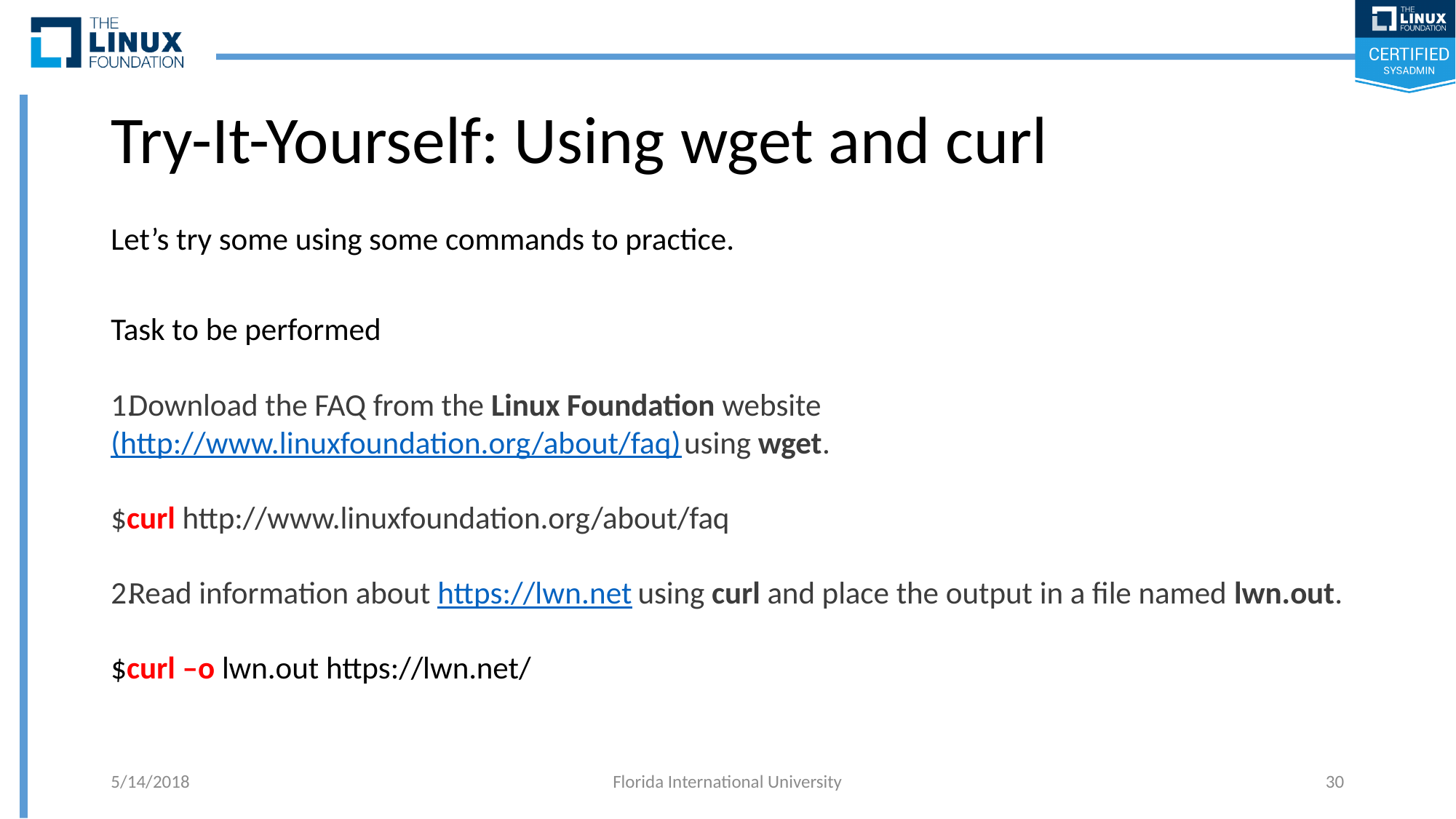

# Try-It-Yourself: Using wget and curl
Let’s try some using some commands to practice.

Task to be performed

Download the FAQ from the Linux Foundation website (http://www.linuxfoundation.org/about/faq) using wget.

$curl http://www.linuxfoundation.org/about/faq

Read information about https://lwn.net using curl and place the output in a file named lwn.out.

$curl –o lwn.out https://lwn.net/
5/14/2018
Florida International University
30